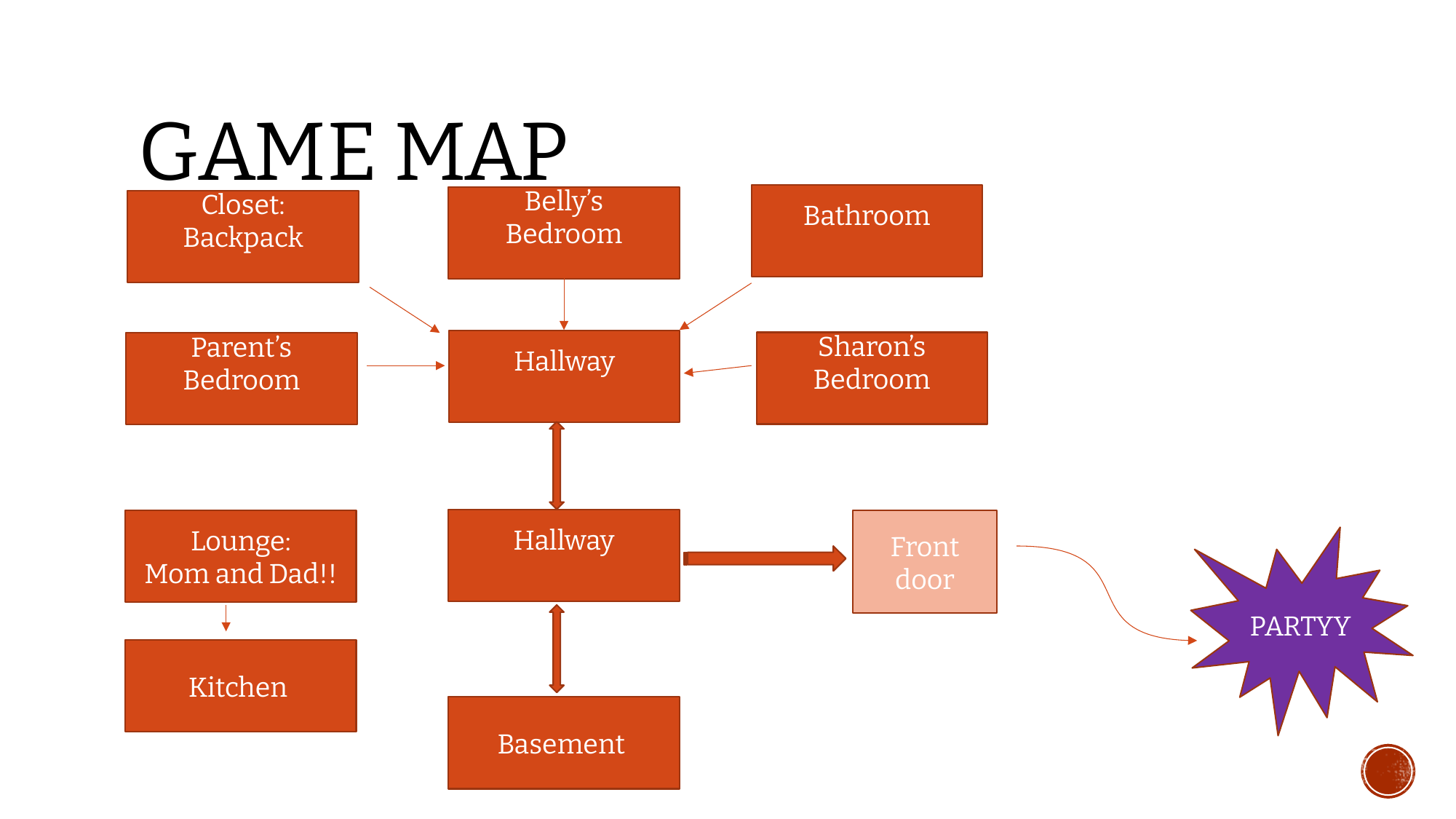

# GAME MAP
Bathroom

Belly’s
Bedroom

Closet:
Backpack

Hallway

Sharon’s
Bedroom

Parent’s Bedroom

Hallway

Lounge:
Mom and Dad!!
Front door
PARTYY

Kitchen
Basement